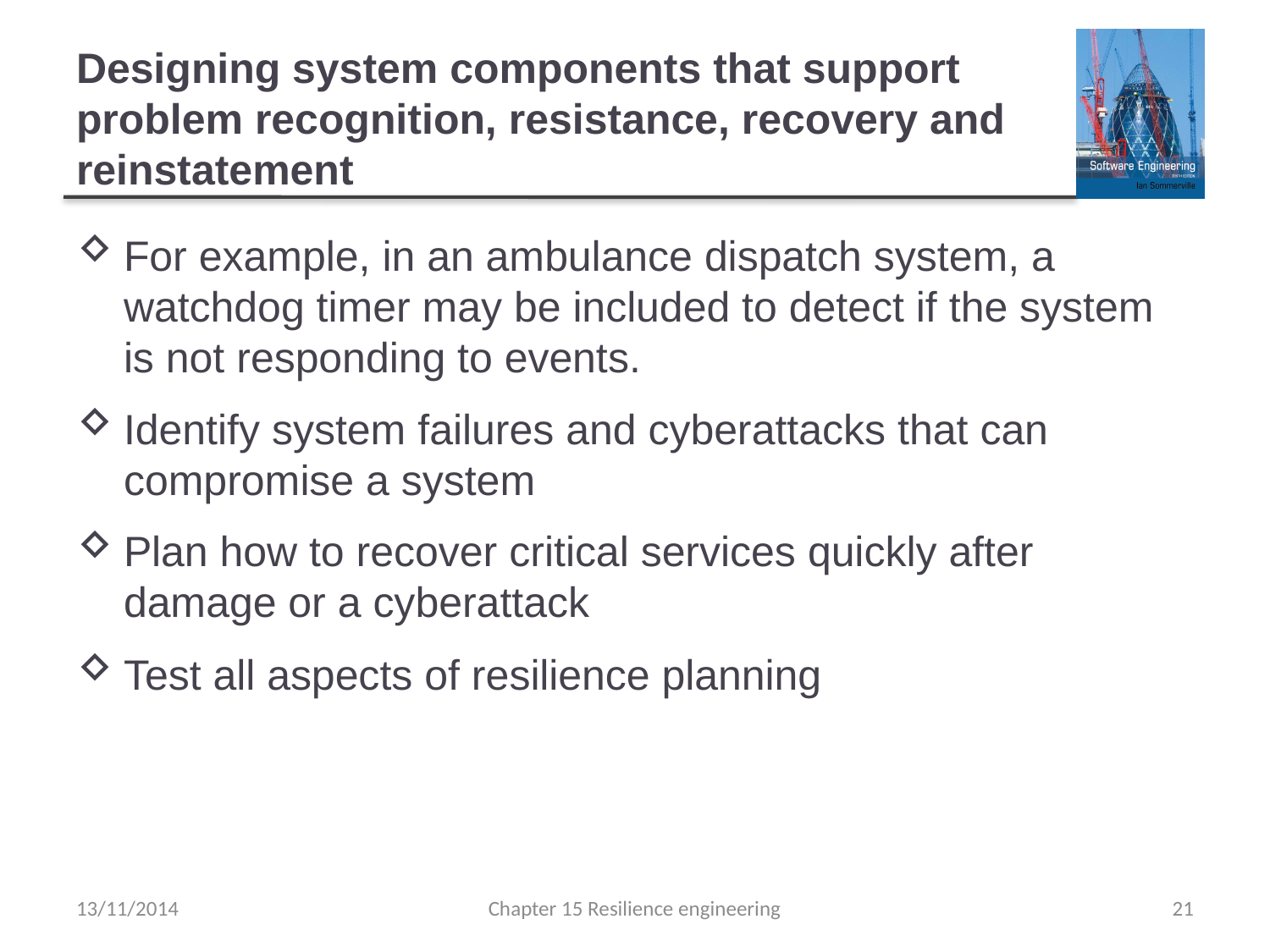

# Designing system components that support problem recognition, resistance, recovery and reinstatement
For example, in an ambulance dispatch system, a watchdog timer may be included to detect if the system is not responding to events.
Identify system failures and cyberattacks that can compromise a system
Plan how to recover critical services quickly after damage or a cyberattack
Test all aspects of resilience planning
13/11/2014
Chapter 15 Resilience engineering
21